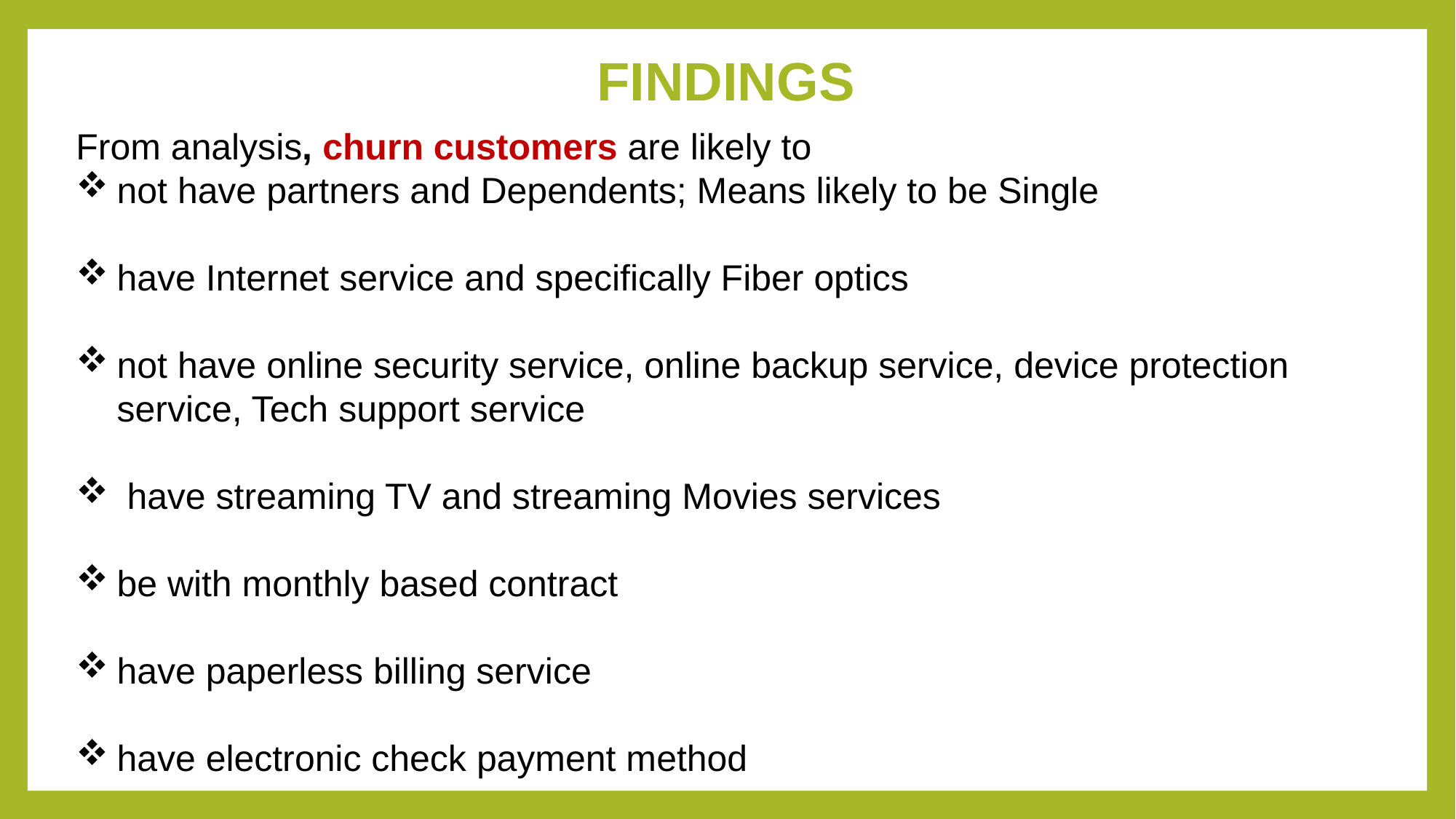

# FINDINGS
From analysis, churn customers are likely to
not have partners and Dependents; Means likely to be Single

have Internet service and specifically Fiber optics

not have online security service, online backup service, device protection service, Tech support service

 have streaming TV and streaming Movies services

be with monthly based contract

have paperless billing service

have electronic check payment method